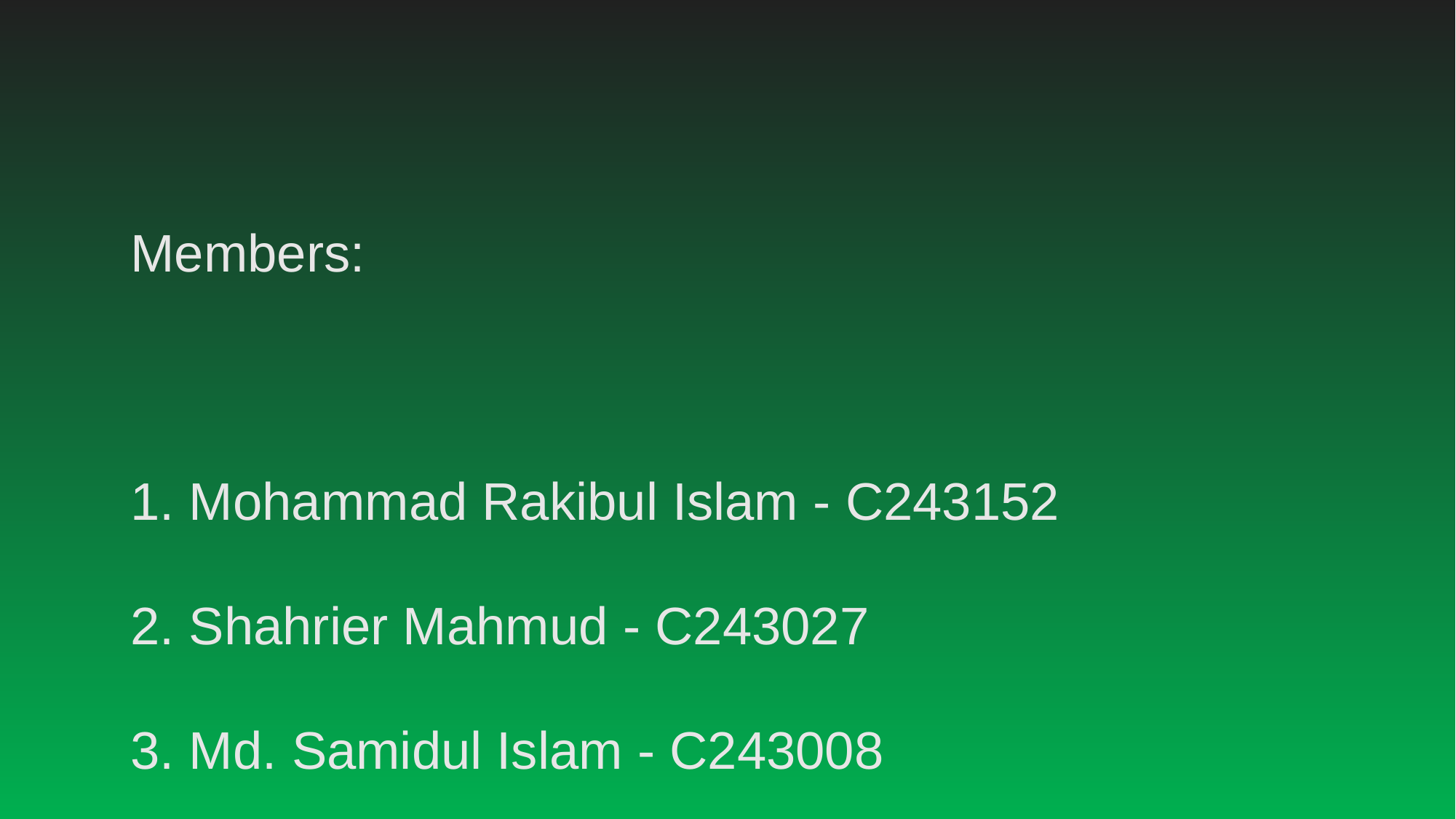

The Inheritors
Present
Members:

1. Mohammad Rakibul Islam - C243152
2. Shahrier Mahmud - C243027
3. Md. Samidul Islam - C243008
4. Muhammad Rahatul Islam - C243007